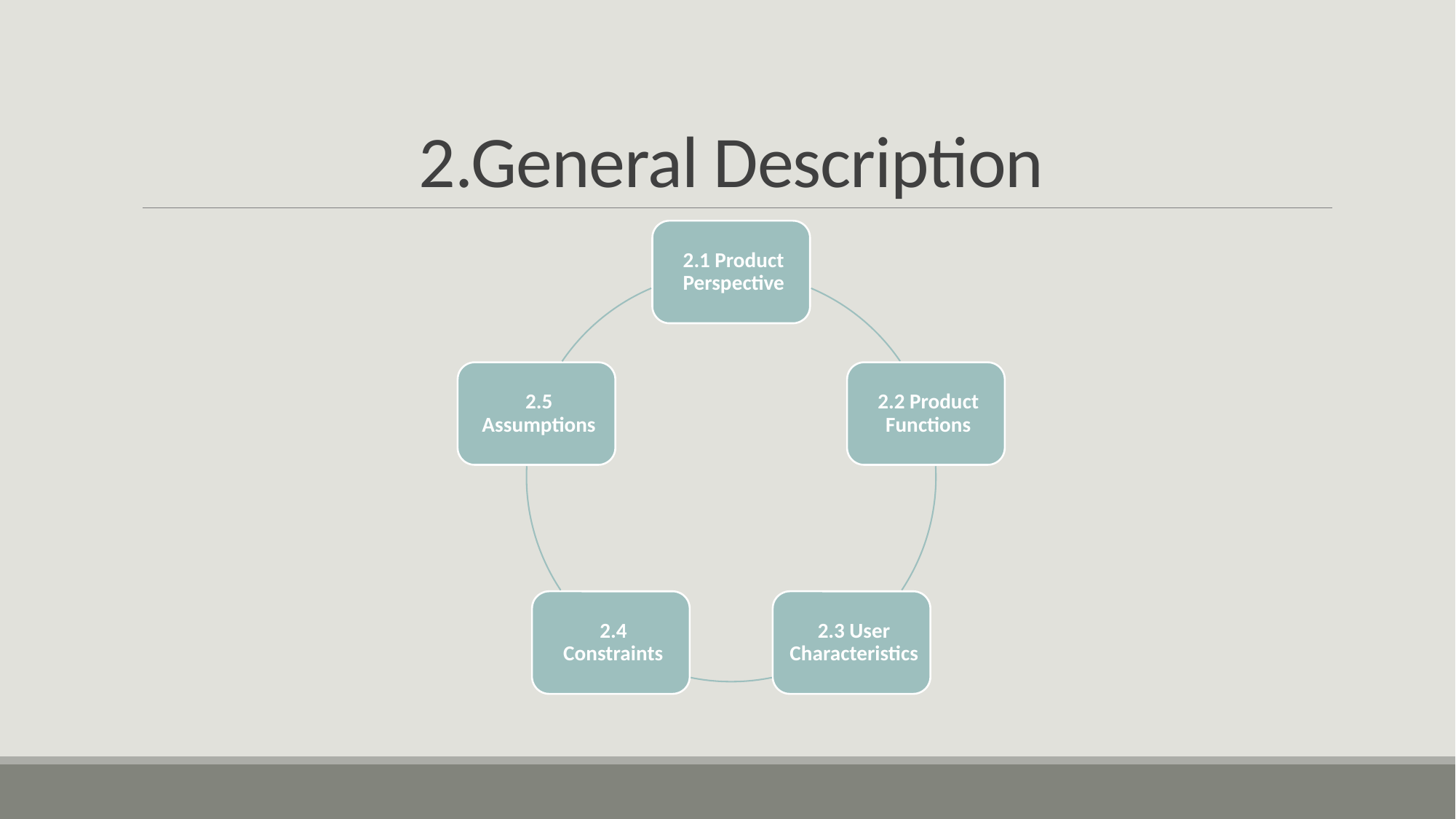

# 2.General Description
2.1 Product Perspective
2.2 Product Functions
2.3 User Characteristics
2.4 Constraints
2.5 Assumptions